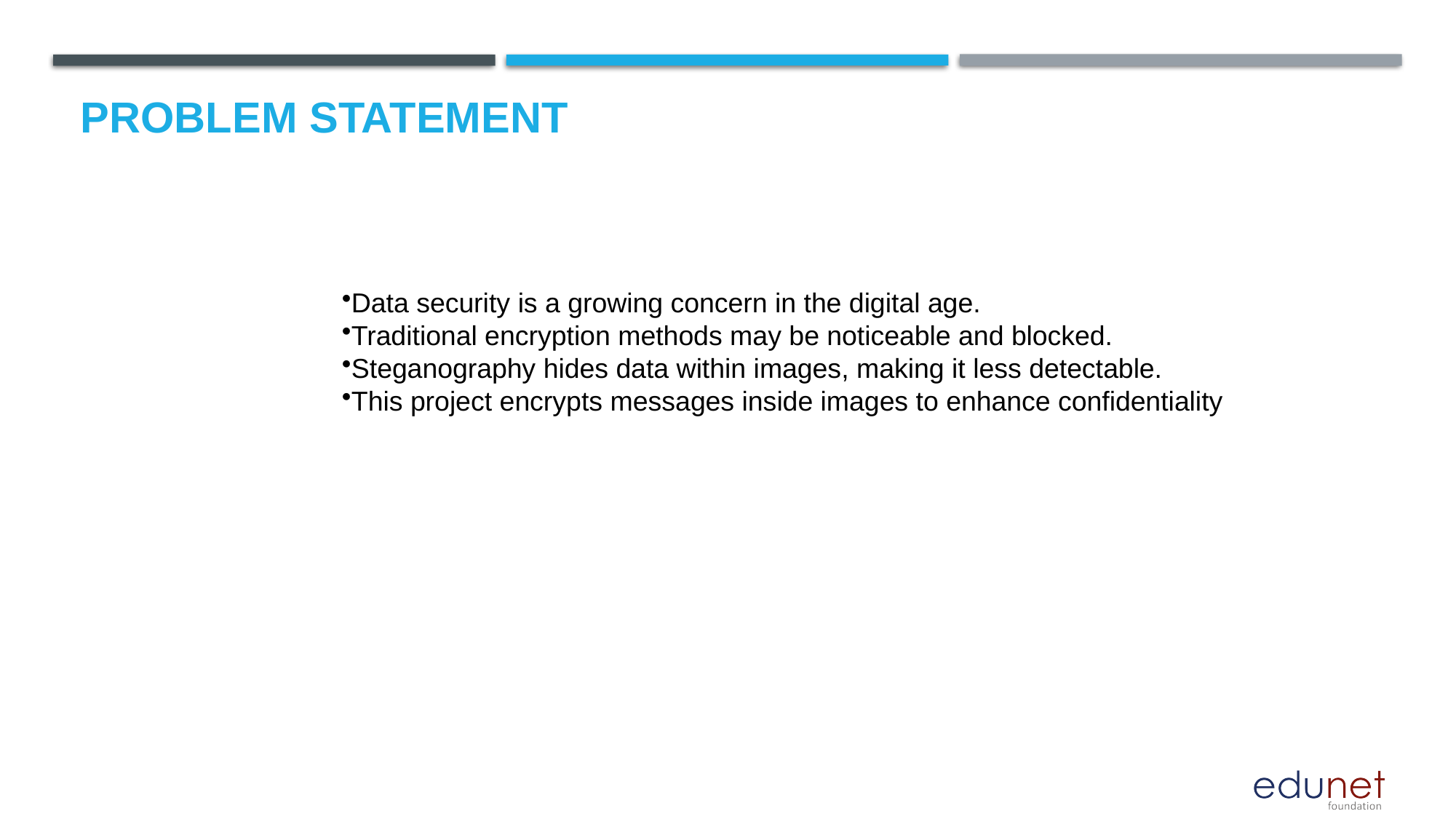

# Problem Statement

Data security is a growing concern in the digital age.
Traditional encryption methods may be noticeable and blocked.
Steganography hides data within images, making it less detectable.
This project encrypts messages inside images to enhance confidentiality